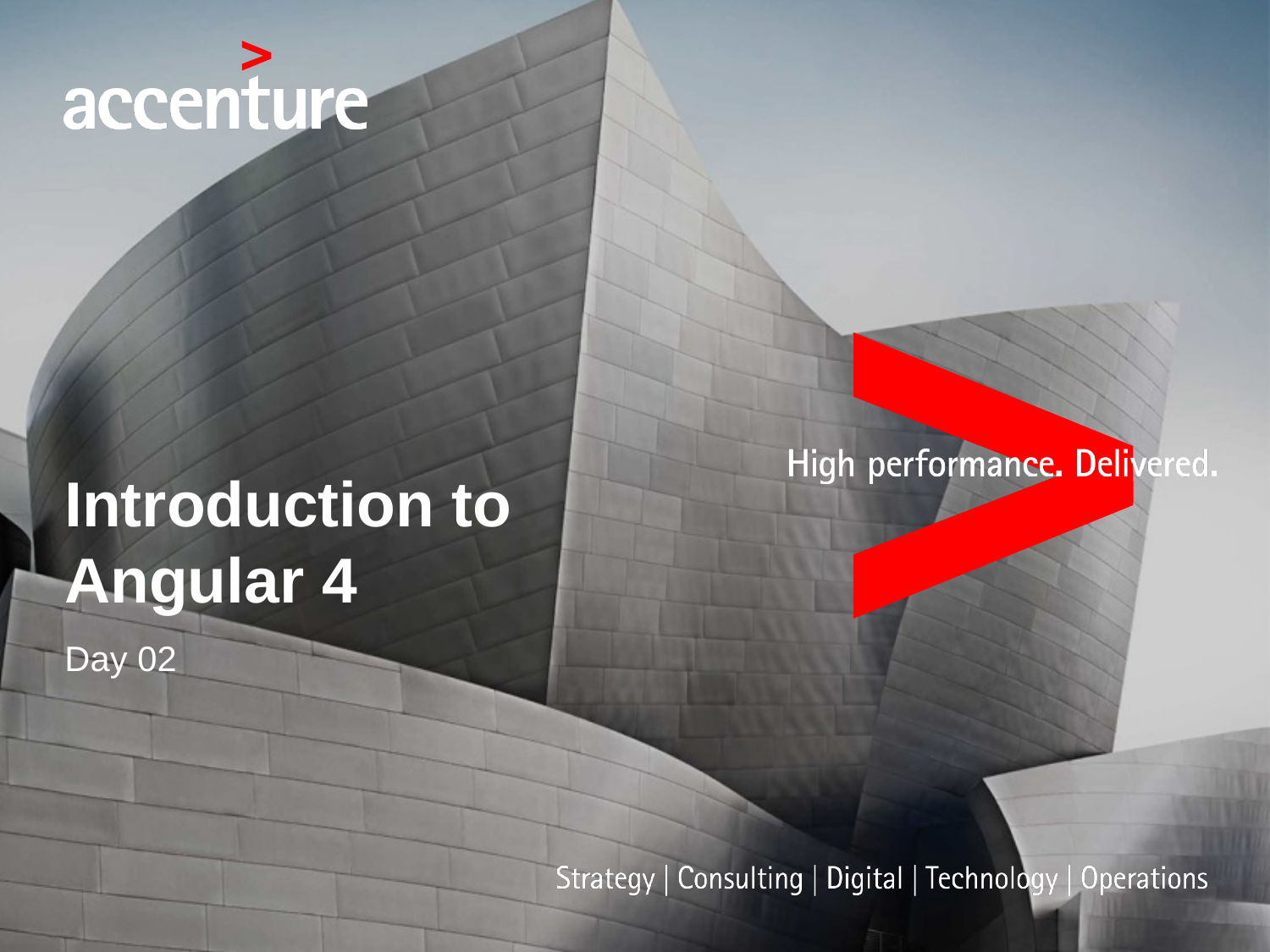

# Introduction to Angular 4
Day 02